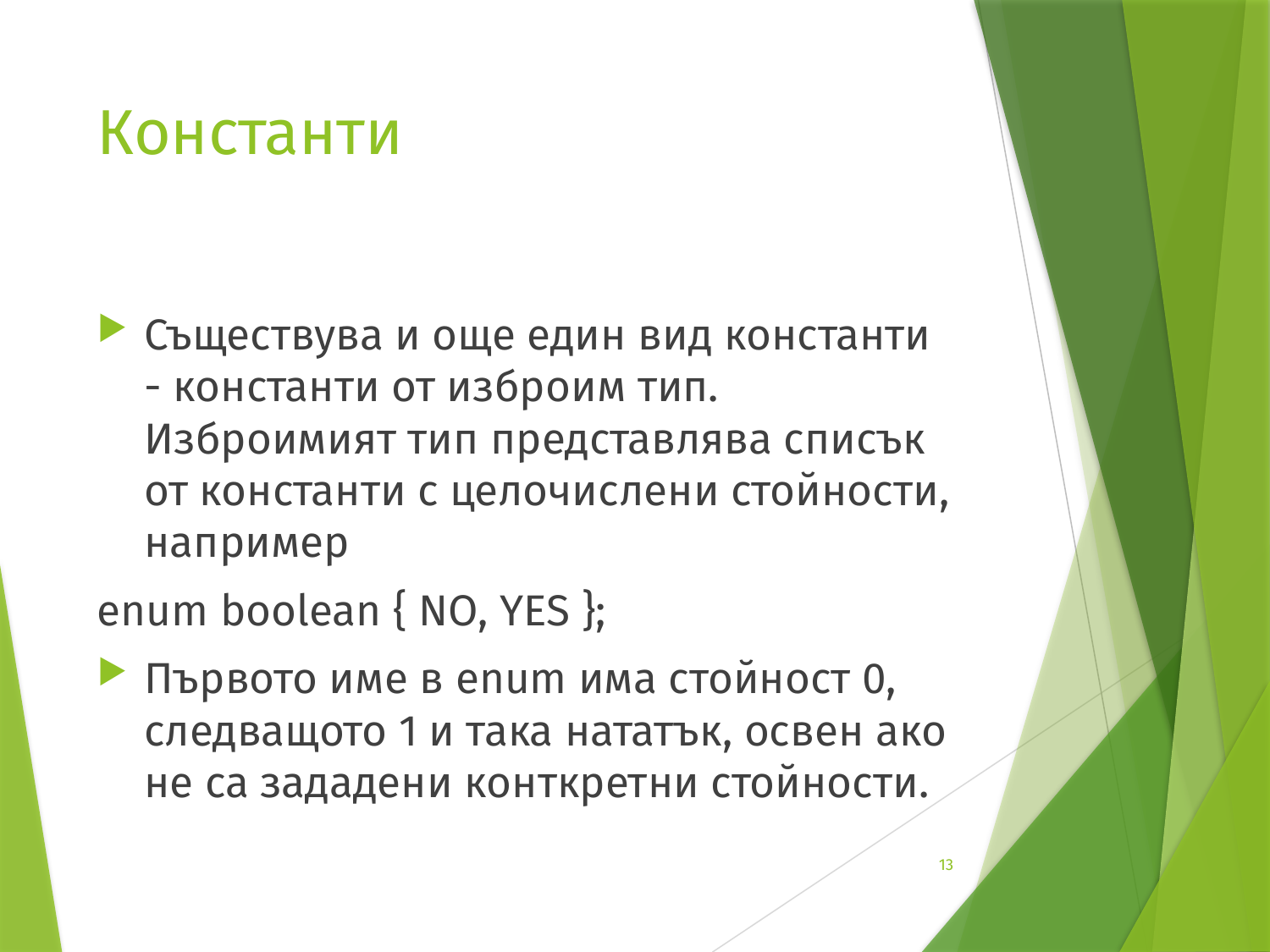

# Константи
Съществува и още един вид константи - константи от изброим тип. Изброимият тип представлява списък от константи с целочислени стойности, например
enum boolean { NO, YES };
Първото име в enum има стойност 0, следващото 1 и така нататък, освен ако не са зададени конткретни стойности.

13